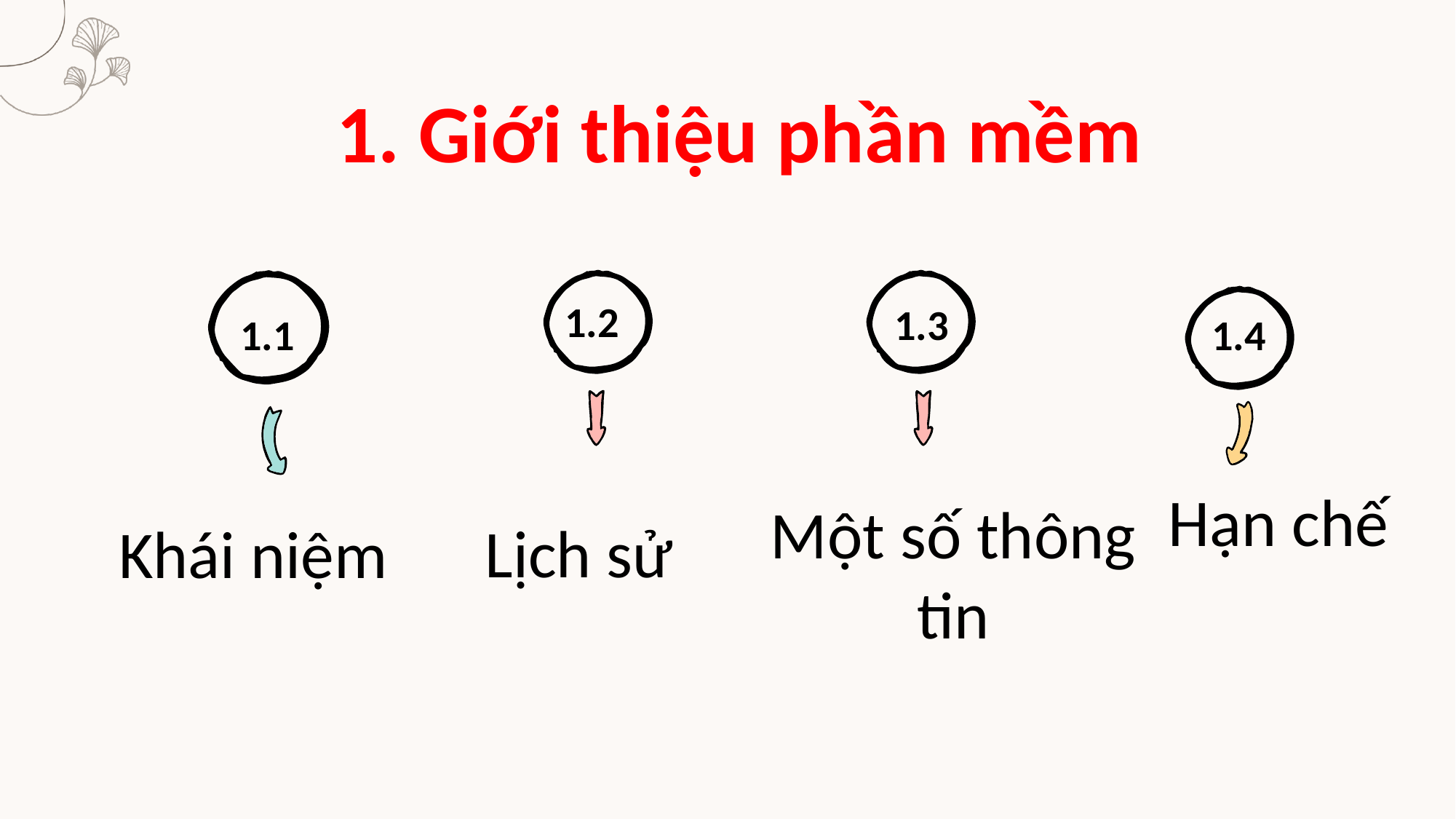

1. Giới thiệu phần mềm

1.2
1.3
1.1
1.4

Hạn chế
Một số thông tin
Lịch sử
Khái niệm